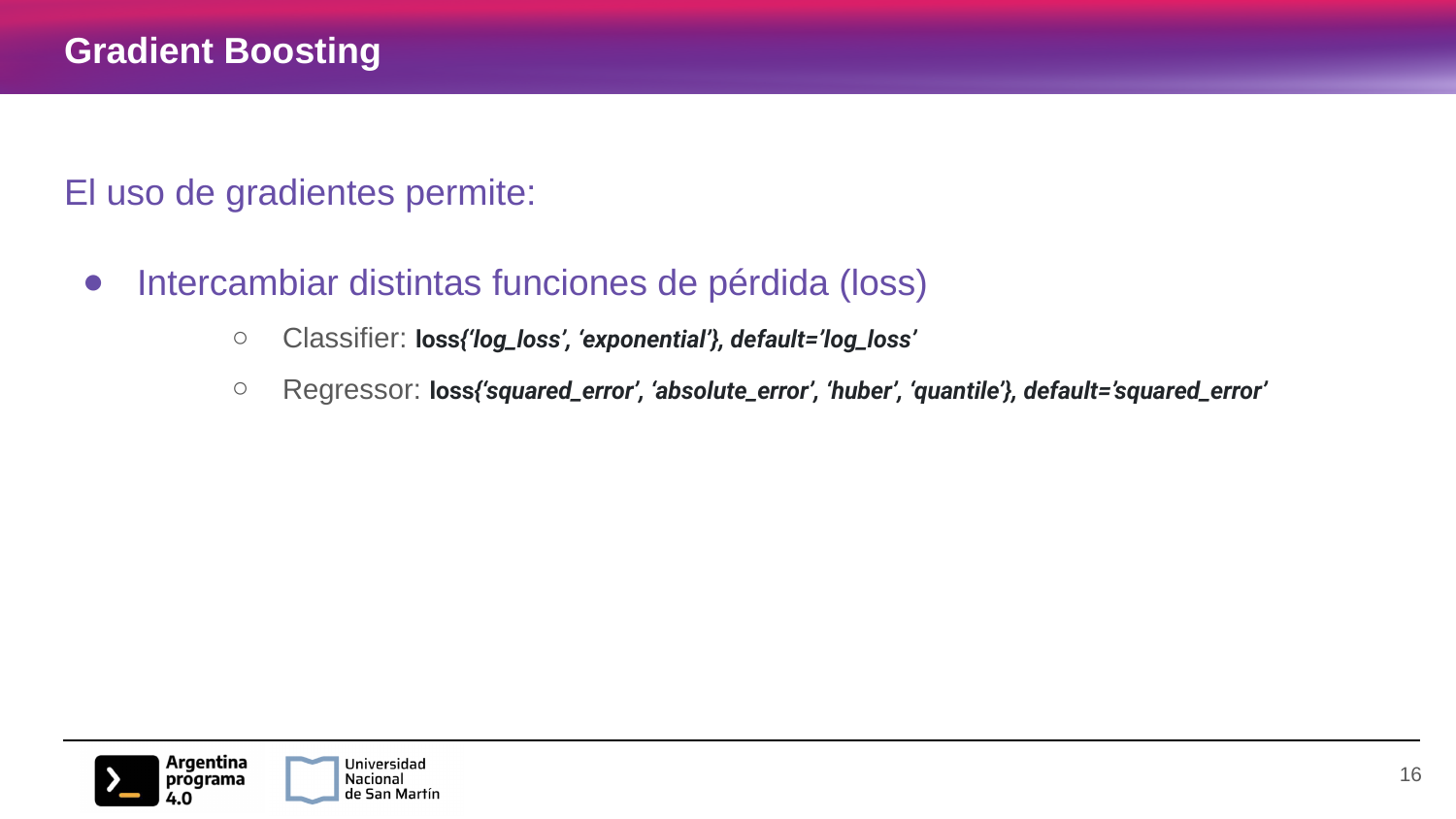

# Gradient Boosting
El uso de gradientes permite:
Intercambiar distintas funciones de pérdida (loss)
Classifier: loss{‘log_loss’, ‘exponential’}, default=’log_loss’
Regressor: loss{‘squared_error’, ‘absolute_error’, ‘huber’, ‘quantile’}, default=’squared_error’

16